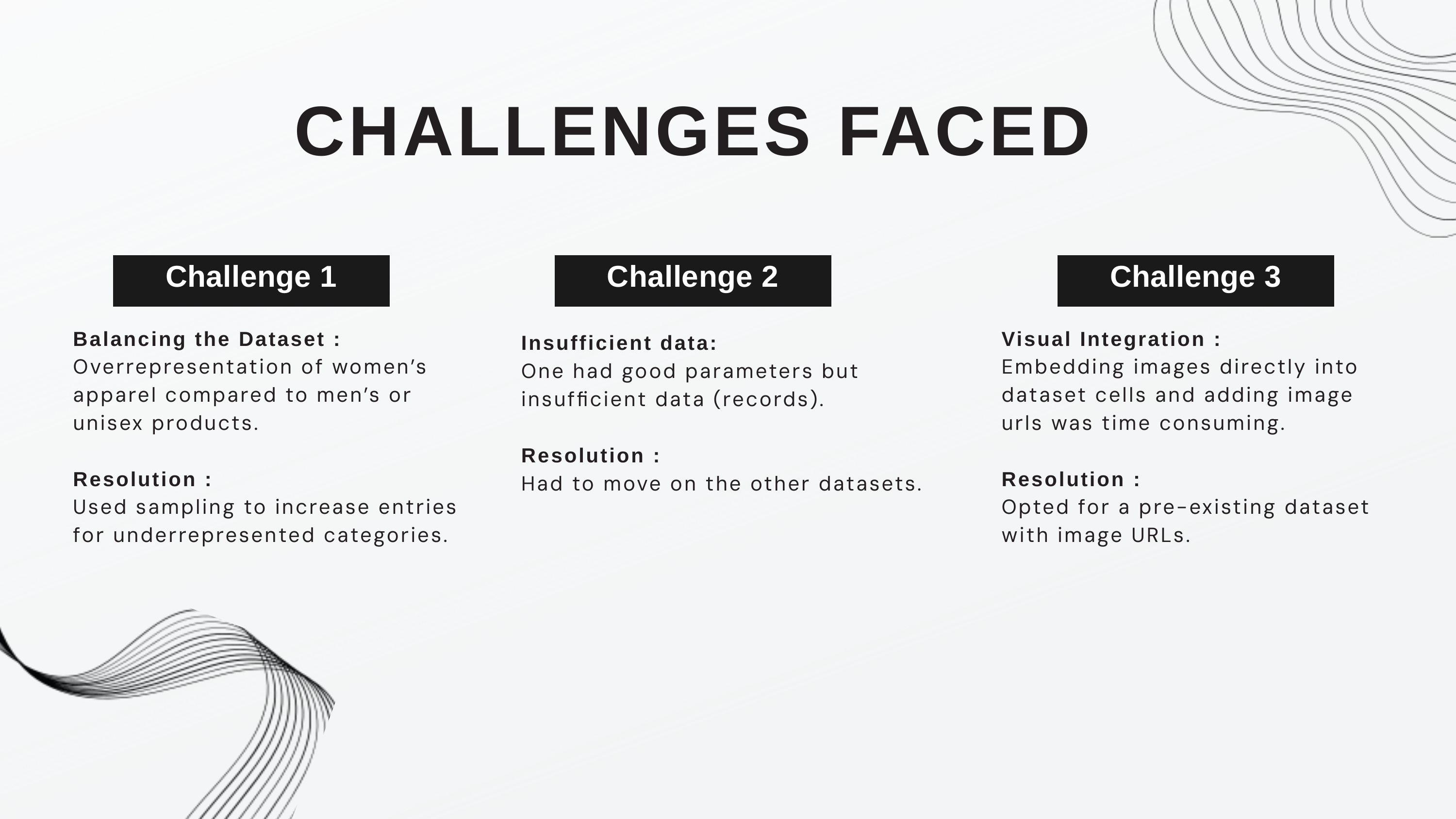

CHALLENGES FACED

Challenge 1

Challenge 2

Challenge 3
Balancing the Dataset : Overrepresentation of women’s apparel compared to men’s or unisex products.

Resolution :
Used sampling to increase entries for underrepresented categories.

Visual Integration :
Embedding images directly into dataset cells and adding image urls was time consuming.

Resolution :
Opted for a pre-existing dataset with image URLs.
Insufficient data:
One had good parameters but insufficient data (records).

Resolution :
Had to move on the other datasets.